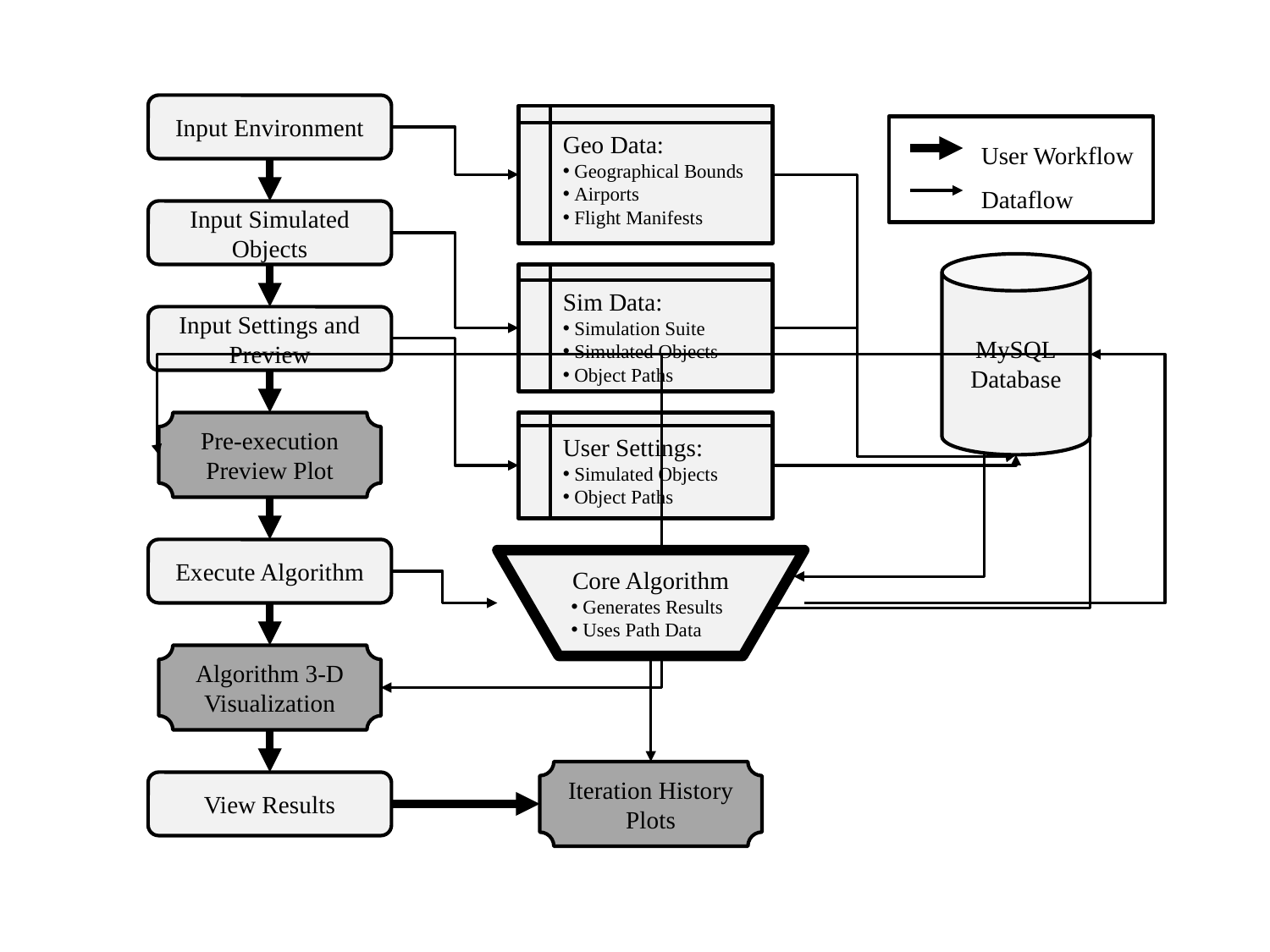

Input Environment
Geo Data:
 Geographical Bounds
 Airports
 Flight Manifests
User Workflow
Dataflow
Input Simulated Objects
MySQL
Database
Sim Data:
 Simulation Suite
 Simulated Objects
 Object Paths
Input Settings and Preview
Pre-execution Preview Plot
User Settings:
 Simulated Objects
 Object Paths

Execute Algorithm
Core Algorithm
 Generates Results
 Uses Path Data

Algorithm 3-D Visualization
Iteration History Plots
View Results